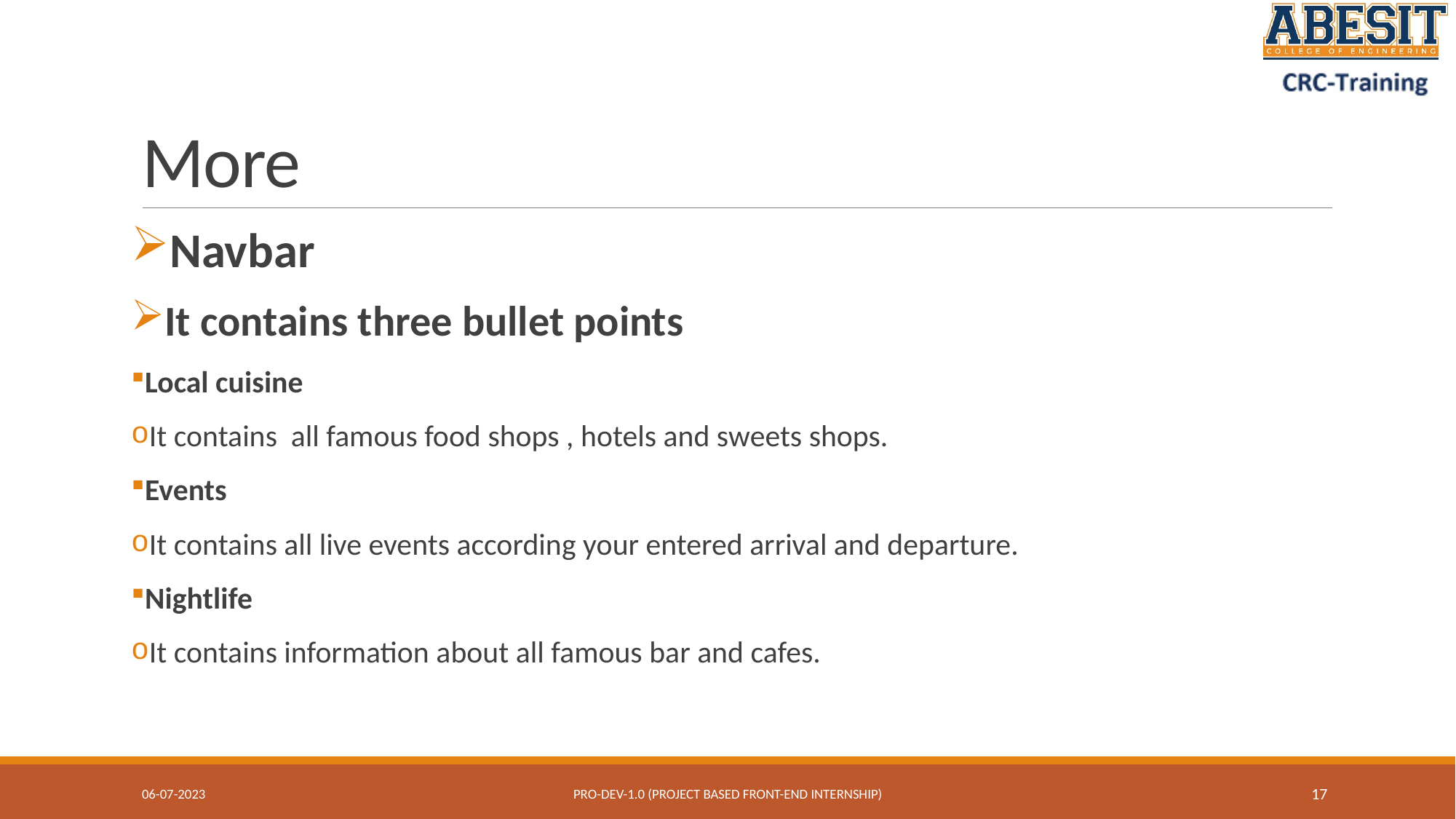

# More
Navbar
It contains three bullet points
Local cuisine
It contains  all famous food shops , hotels and sweets shops.
Events
It contains all live events according your entered arrival and departure.
Nightlife
It contains information about all famous bar and cafes.
06-07-2023
Pro-Dev-1.0 (project based front-end internship)
17